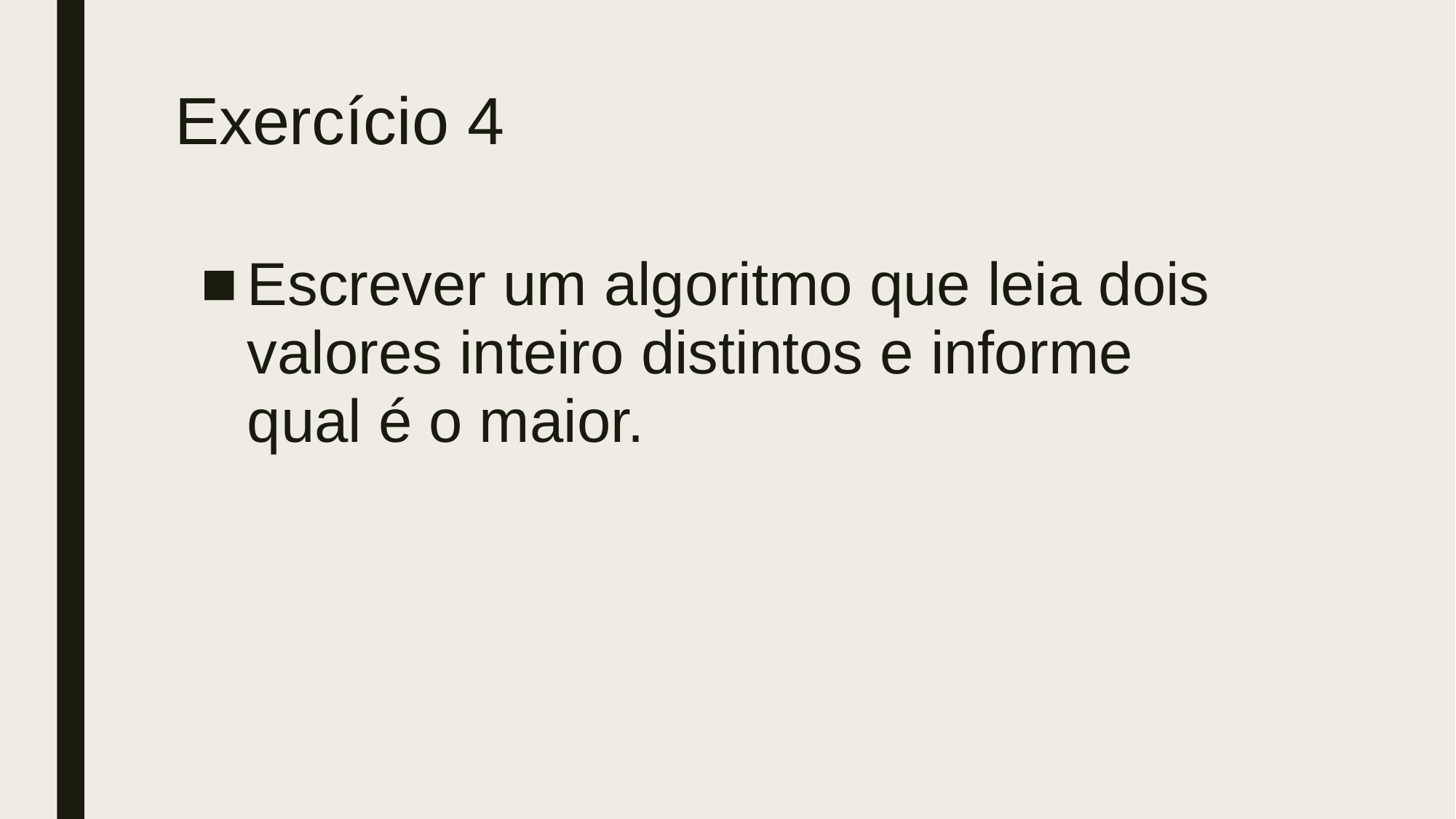

# Exercício 4
Escrever um algoritmo que leia dois valores inteiro distintos e informe qual é o maior.